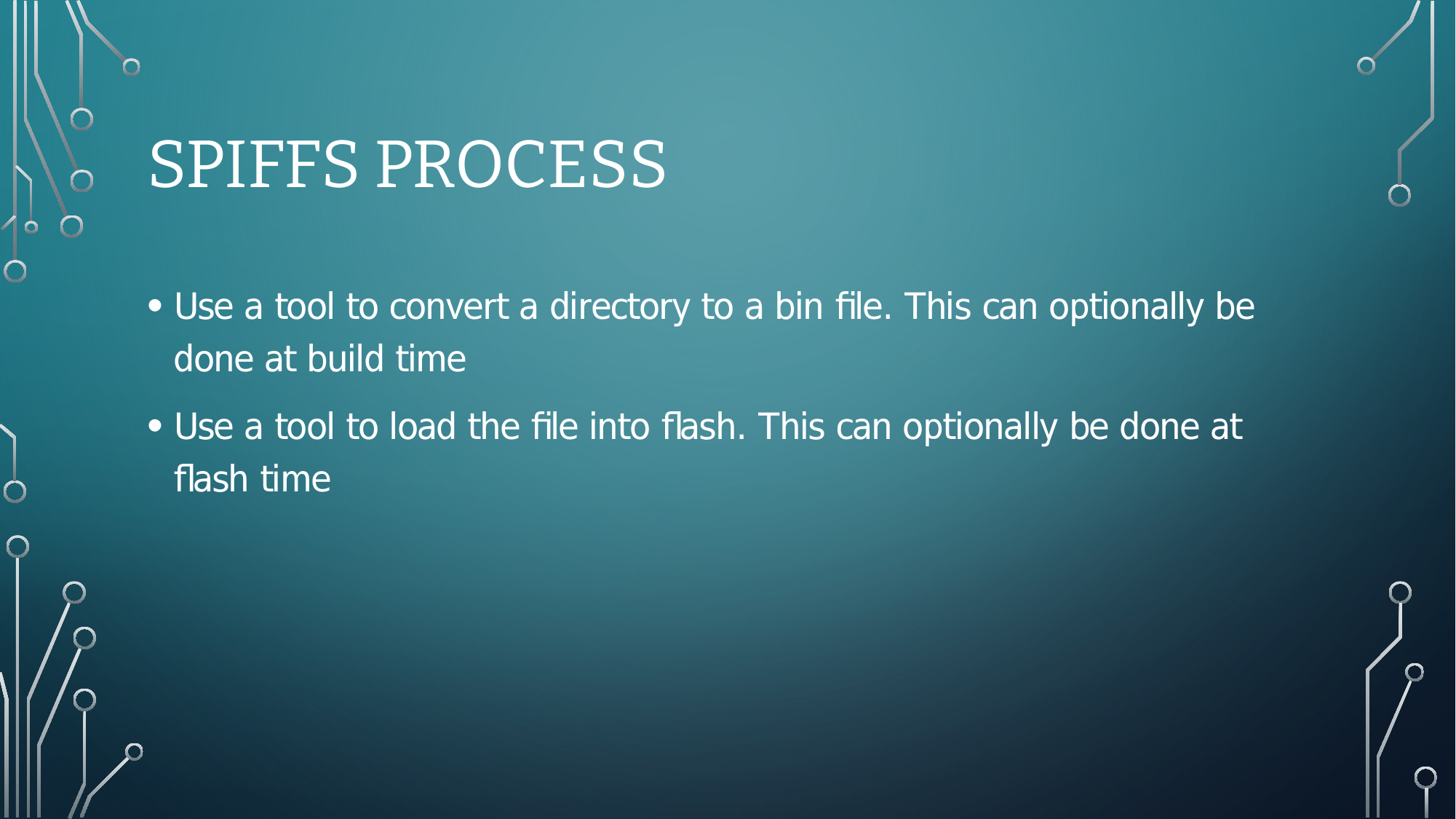

# SPIFFS process
Use a tool to convert a directory to a bin file. This can optionally be done at build time
Use a tool to load the file into flash. This can optionally be done at flash time